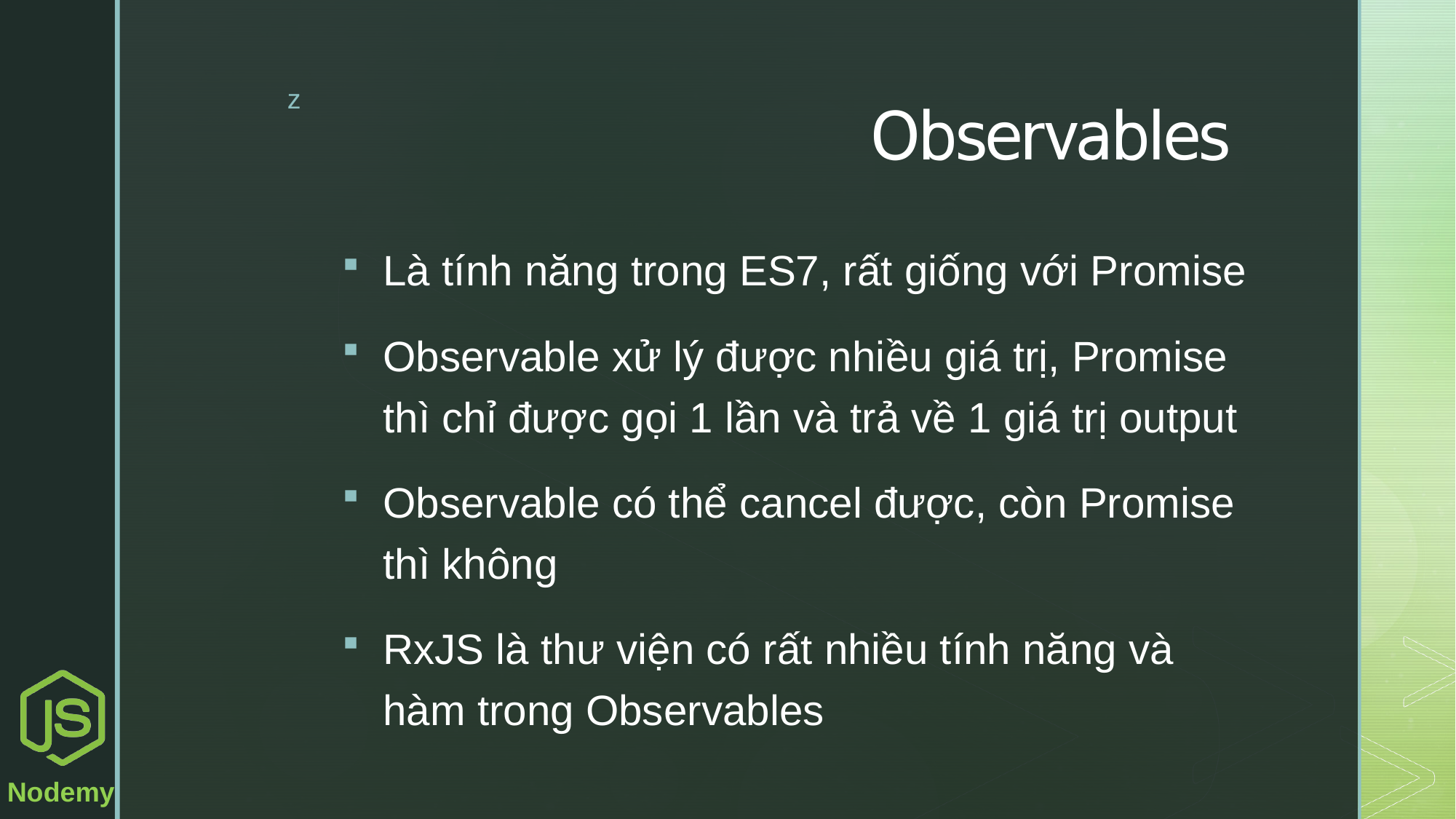

# Observables
Là tính năng trong ES7, rất giống với Promise
Observable xử lý được nhiều giá trị, Promise thì chỉ được gọi 1 lần và trả về 1 giá trị output
Observable có thể cancel được, còn Promise thì không
RxJS là thư viện có rất nhiều tính năng và hàm trong Observables